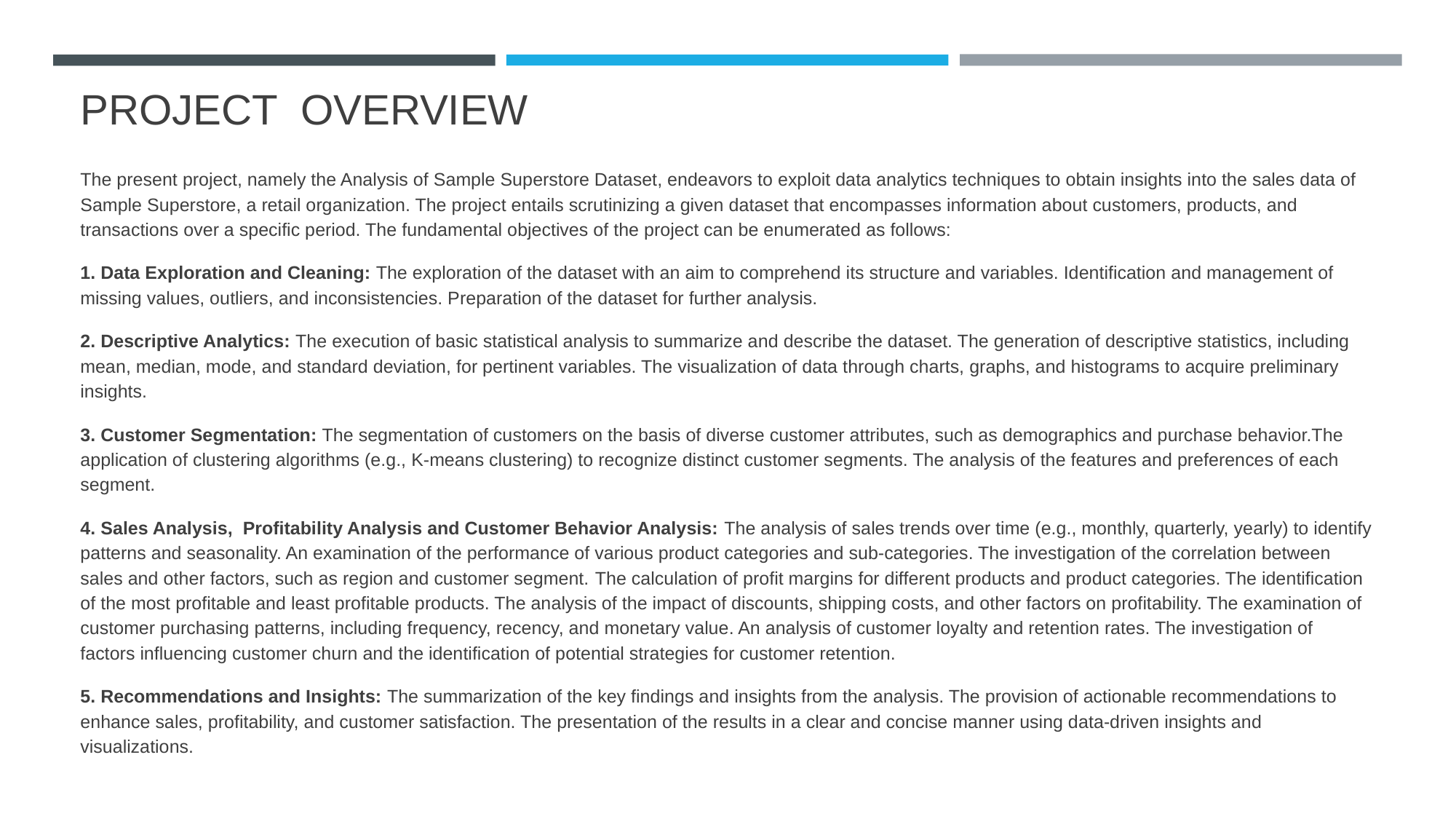

# PROJECT  OVERVIEW
The present project, namely the Analysis of Sample Superstore Dataset, endeavors to exploit data analytics techniques to obtain insights into the sales data of Sample Superstore, a retail organization. The project entails scrutinizing a given dataset that encompasses information about customers, products, and transactions over a specific period. The fundamental objectives of the project can be enumerated as follows:
1. Data Exploration and Cleaning: The exploration of the dataset with an aim to comprehend its structure and variables. Identification and management of missing values, outliers, and inconsistencies. Preparation of the dataset for further analysis.
2. Descriptive Analytics: The execution of basic statistical analysis to summarize and describe the dataset. The generation of descriptive statistics, including mean, median, mode, and standard deviation, for pertinent variables. The visualization of data through charts, graphs, and histograms to acquire preliminary insights.
3. Customer Segmentation: The segmentation of customers on the basis of diverse customer attributes, such as demographics and purchase behavior.The application of clustering algorithms (e.g., K-means clustering) to recognize distinct customer segments. The analysis of the features and preferences of each segment.
4. Sales Analysis,  Profitability Analysis and Customer Behavior Analysis: The analysis of sales trends over time (e.g., monthly, quarterly, yearly) to identify patterns and seasonality. An examination of the performance of various product categories and sub-categories. The investigation of the correlation between sales and other factors, such as region and customer segment. The calculation of profit margins for different products and product categories. The identification of the most profitable and least profitable products. The analysis of the impact of discounts, shipping costs, and other factors on profitability. The examination of customer purchasing patterns, including frequency, recency, and monetary value. An analysis of customer loyalty and retention rates. The investigation of factors influencing customer churn and the identification of potential strategies for customer retention.
5. Recommendations and Insights: The summarization of the key findings and insights from the analysis. The provision of actionable recommendations to enhance sales, profitability, and customer satisfaction. The presentation of the results in a clear and concise manner using data-driven insights and visualizations.